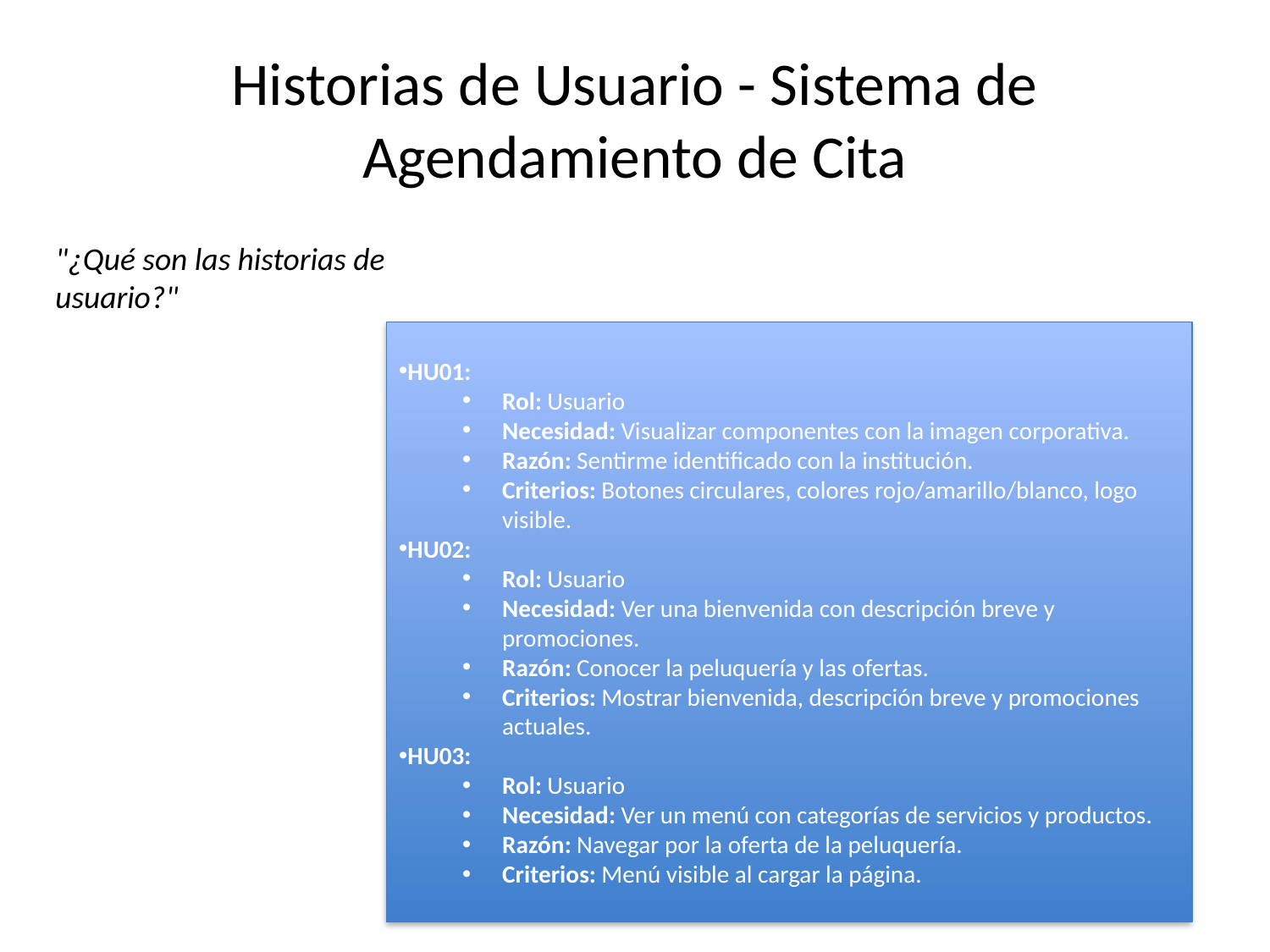

# Historias de Usuario - Sistema de Agendamiento de Cita
"¿Qué son las historias de usuario?"
HU01:
Rol: Usuario
Necesidad: Visualizar componentes con la imagen corporativa.
Razón: Sentirme identificado con la institución.
Criterios: Botones circulares, colores rojo/amarillo/blanco, logo visible.
HU02:
Rol: Usuario
Necesidad: Ver una bienvenida con descripción breve y promociones.
Razón: Conocer la peluquería y las ofertas.
Criterios: Mostrar bienvenida, descripción breve y promociones actuales.
HU03:
Rol: Usuario
Necesidad: Ver un menú con categorías de servicios y productos.
Razón: Navegar por la oferta de la peluquería.
Criterios: Menú visible al cargar la página.